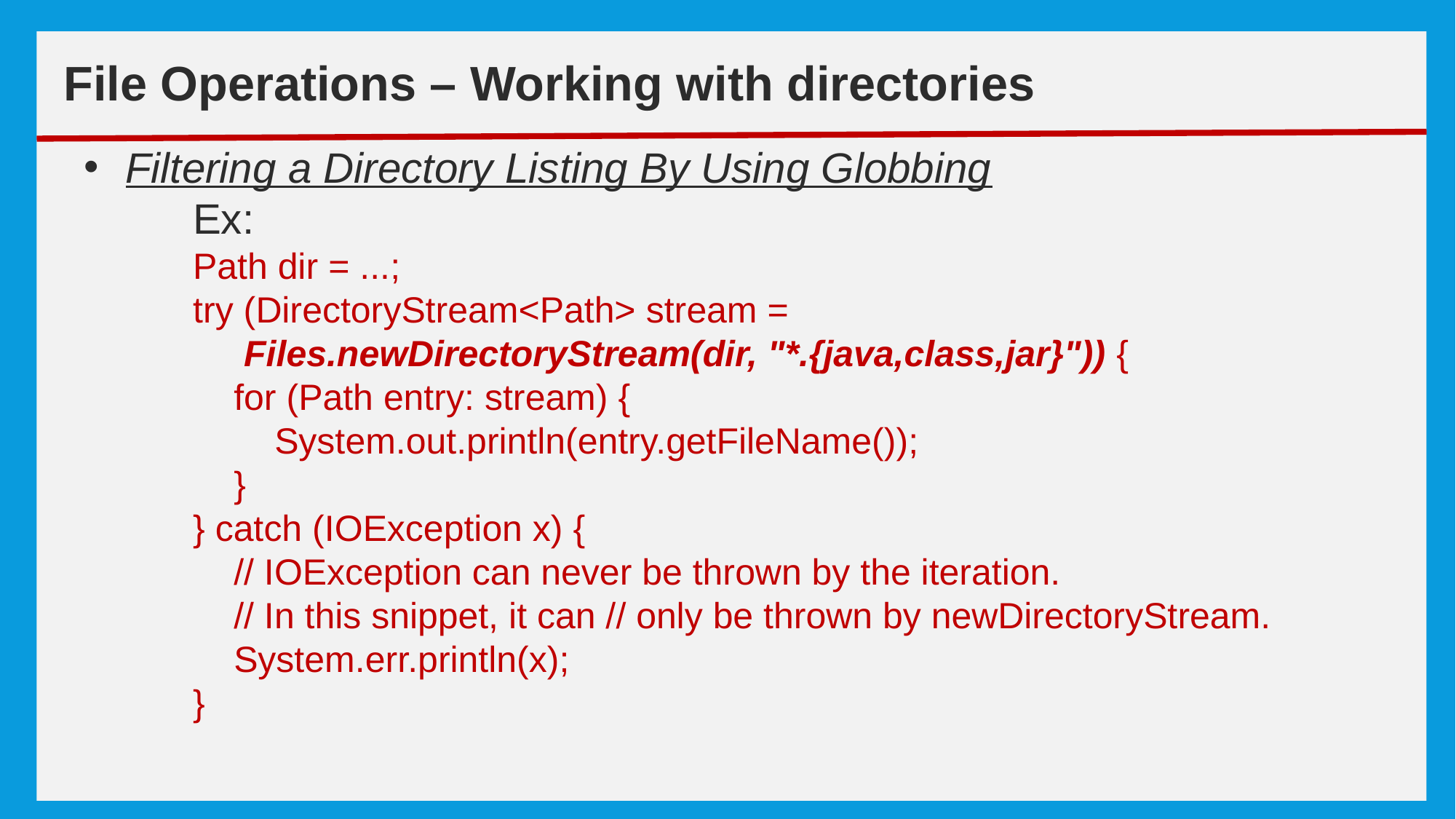

# exceptions
File Operations – Working with directories
Filtering a Directory Listing By Using Globbing
	Ex:
Path dir = ...;
try (DirectoryStream<Path> stream =
     Files.newDirectoryStream(dir, "*.{java,class,jar}")) {
    for (Path entry: stream) {
        System.out.println(entry.getFileName());
    }
} catch (IOException x) {
    // IOException can never be thrown by the iteration.
    // In this snippet, it can // only be thrown by newDirectoryStream.
    System.err.println(x);
}